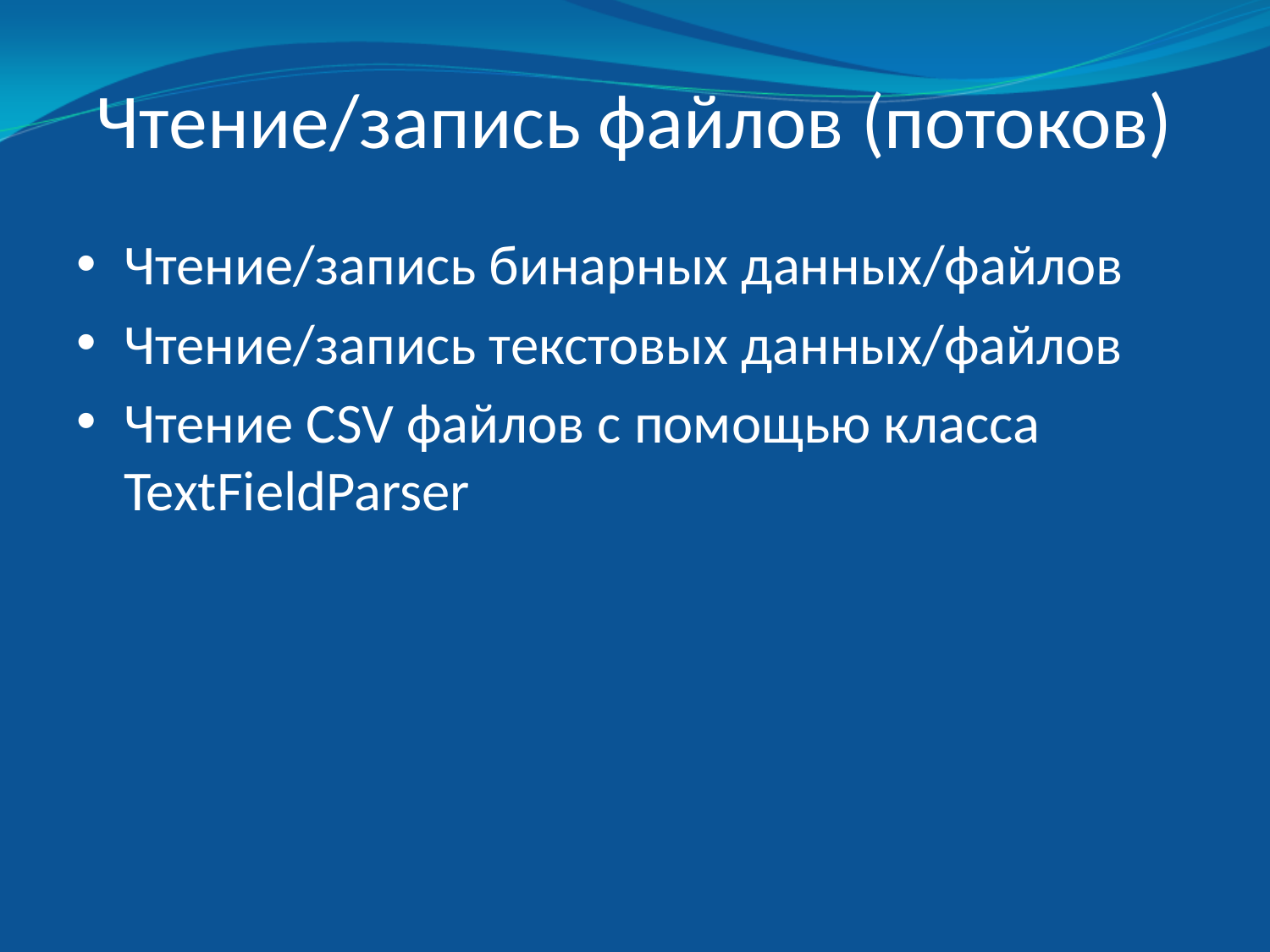

# Чтение/запись файлов (потоков)
Чтение/запись бинарных данных/файлов
Чтение/запись текстовых данных/файлов
Чтение CSV файлов с помощью класса TextFieldParser